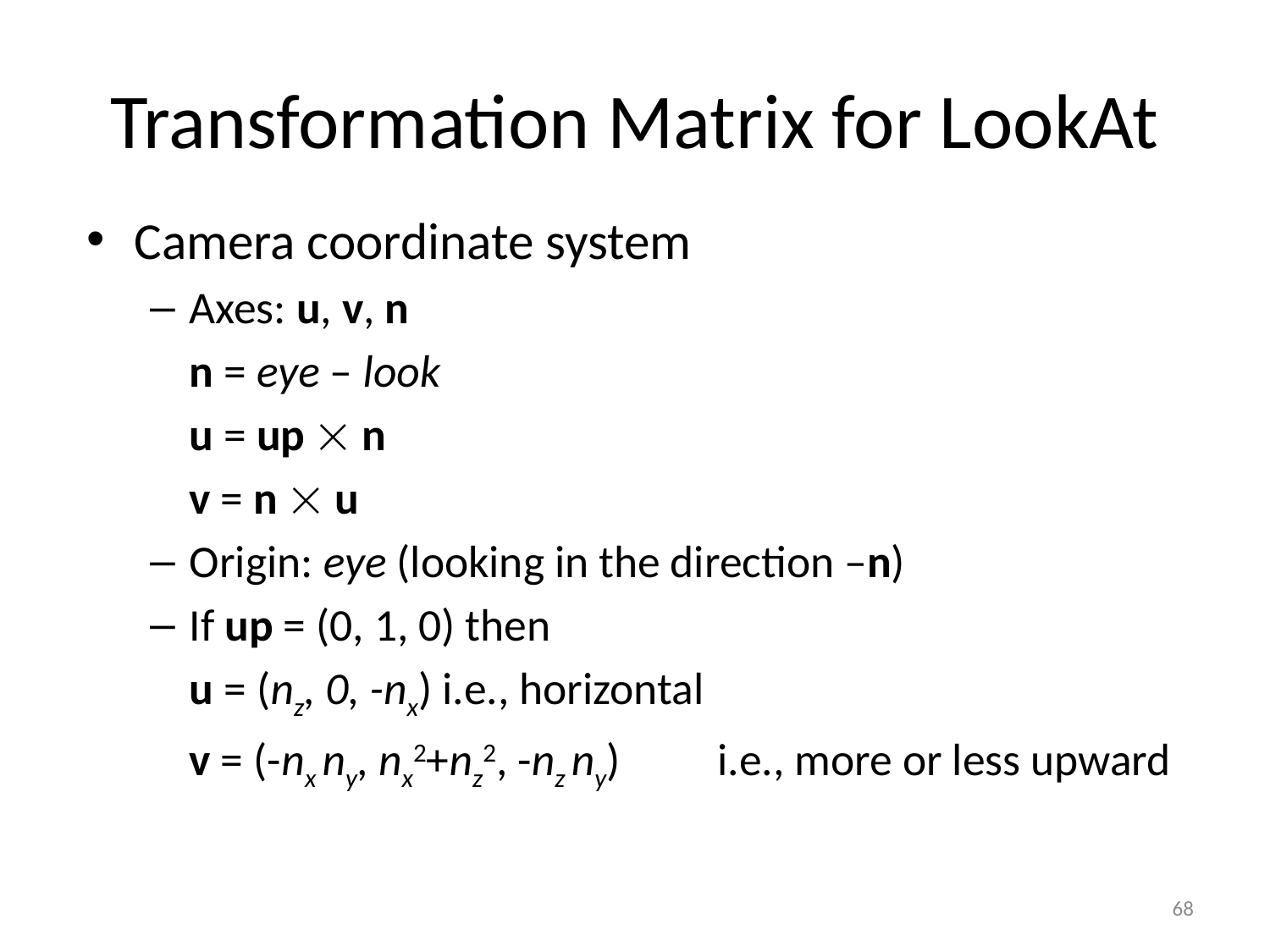

# Transformation Matrix for LookAt
Camera coordinate system
Axes: u, v, n
	n = eye – look
	u = up × n
	v = n × u
Origin: eye (looking in the direction –n)
If up = (0, 1, 0) then
		u = (nz, 0, -nx) i.e., horizontal
		v = (-nx ny, nx2+nz2, -nz ny) 						      i.e., more or less upward
68